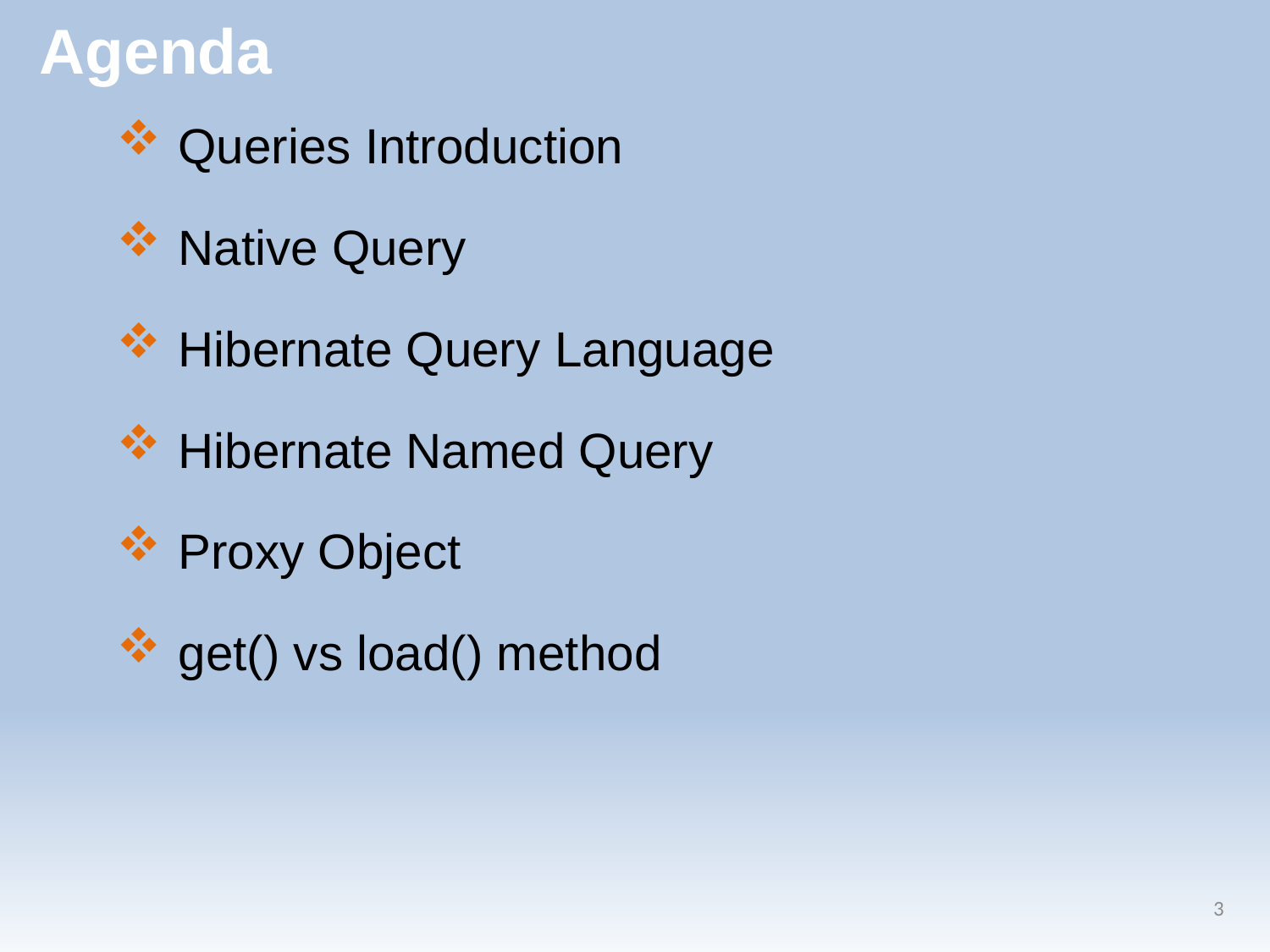

# Agenda
 Queries Introduction
 Native Query
 Hibernate Query Language
 Hibernate Named Query
 Proxy Object
 get() vs load() method
3